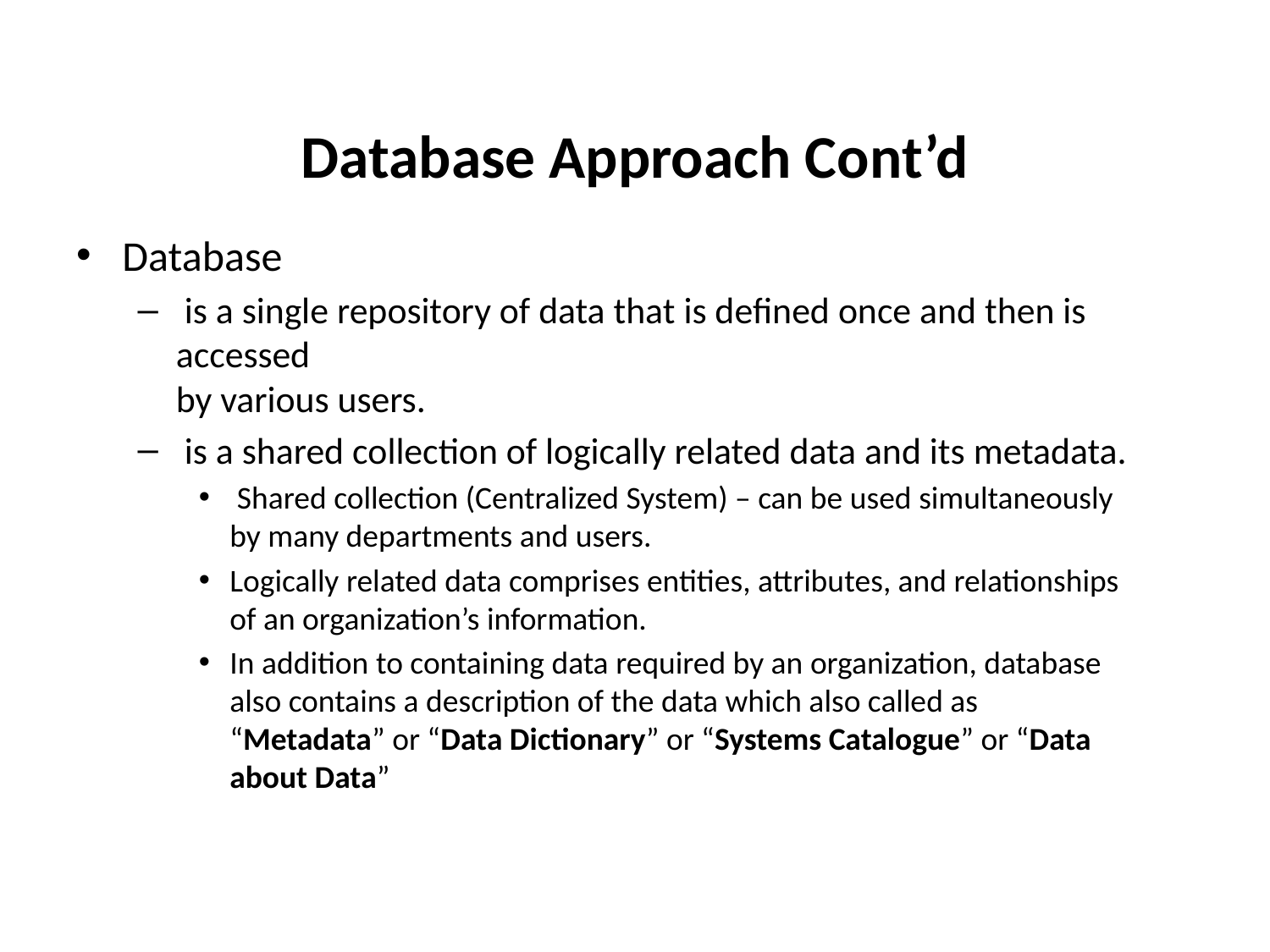

# Database Approach Cont’d
Database
 is a single repository of data that is defined once and then is accessed
by various users.
 is a shared collection of logically related data and its metadata.
 Shared collection (Centralized System) – can be used simultaneously
by many departments and users.
Logically related data comprises entities, attributes, and relationships
of an organization’s information.
In addition to containing data required by an organization, database
also contains a description of the data which also called as
“Metadata” or “Data Dictionary” or “Systems Catalogue” or “Data
about Data”